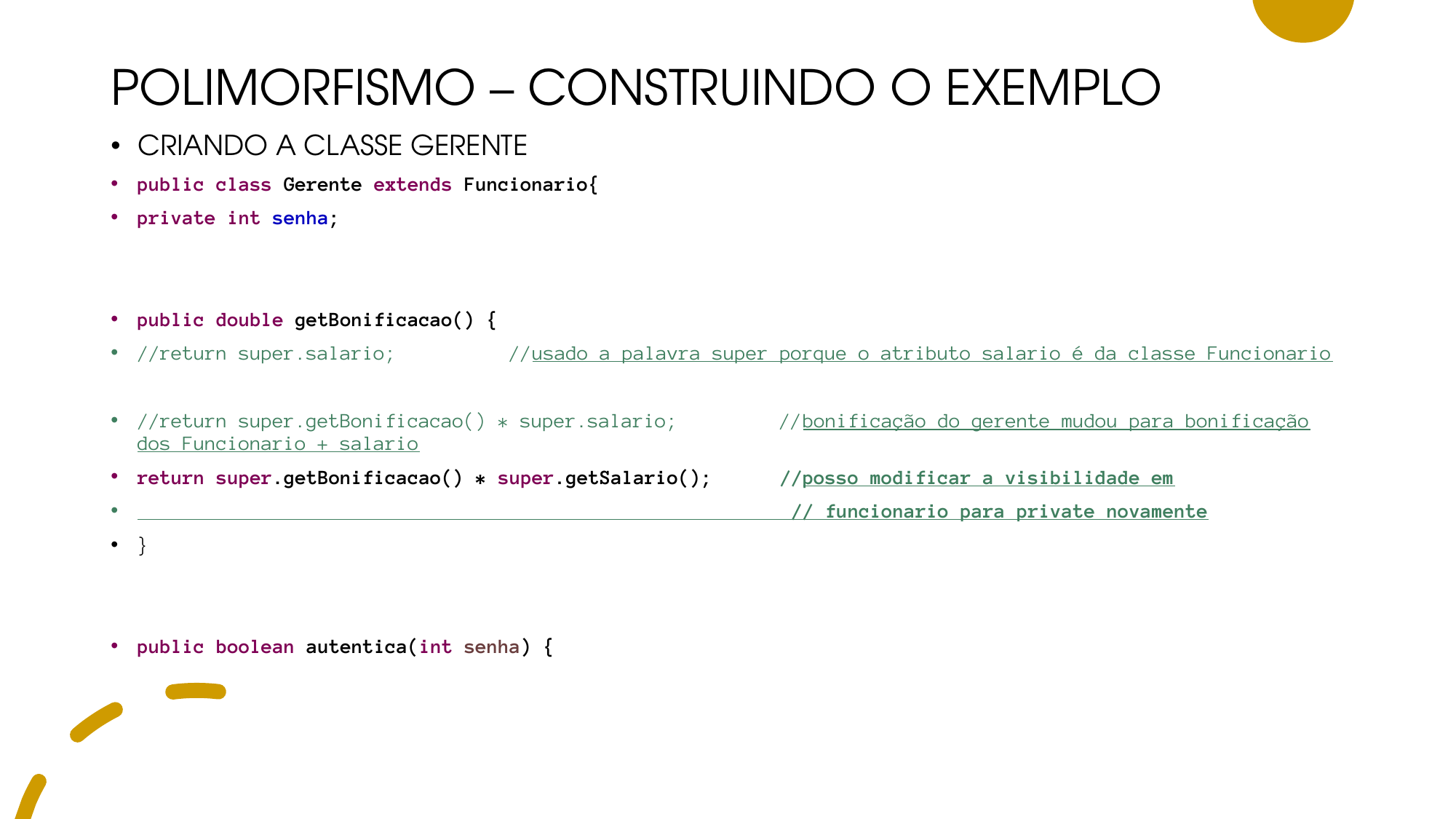

# POLIMORFISMO – CONSTRUINDO O EXEMPLO
CRIANDO A CLASSE GERENTE
public class Gerente extends Funcionario{
private int senha;

public double getBonificacao() {
//return super.salario;          //usado a palavra super porque o atributo salario é da classe Funcionario

//return super.getBonificacao() * super.salario;         //bonificação do gerente mudou para bonificação dos Funcionario + salario
return super.getBonificacao() * super.getSalario();      //posso modificar a visibilidade em
                                                          // funcionario para private novamente
}

public boolean autentica(int senha) {